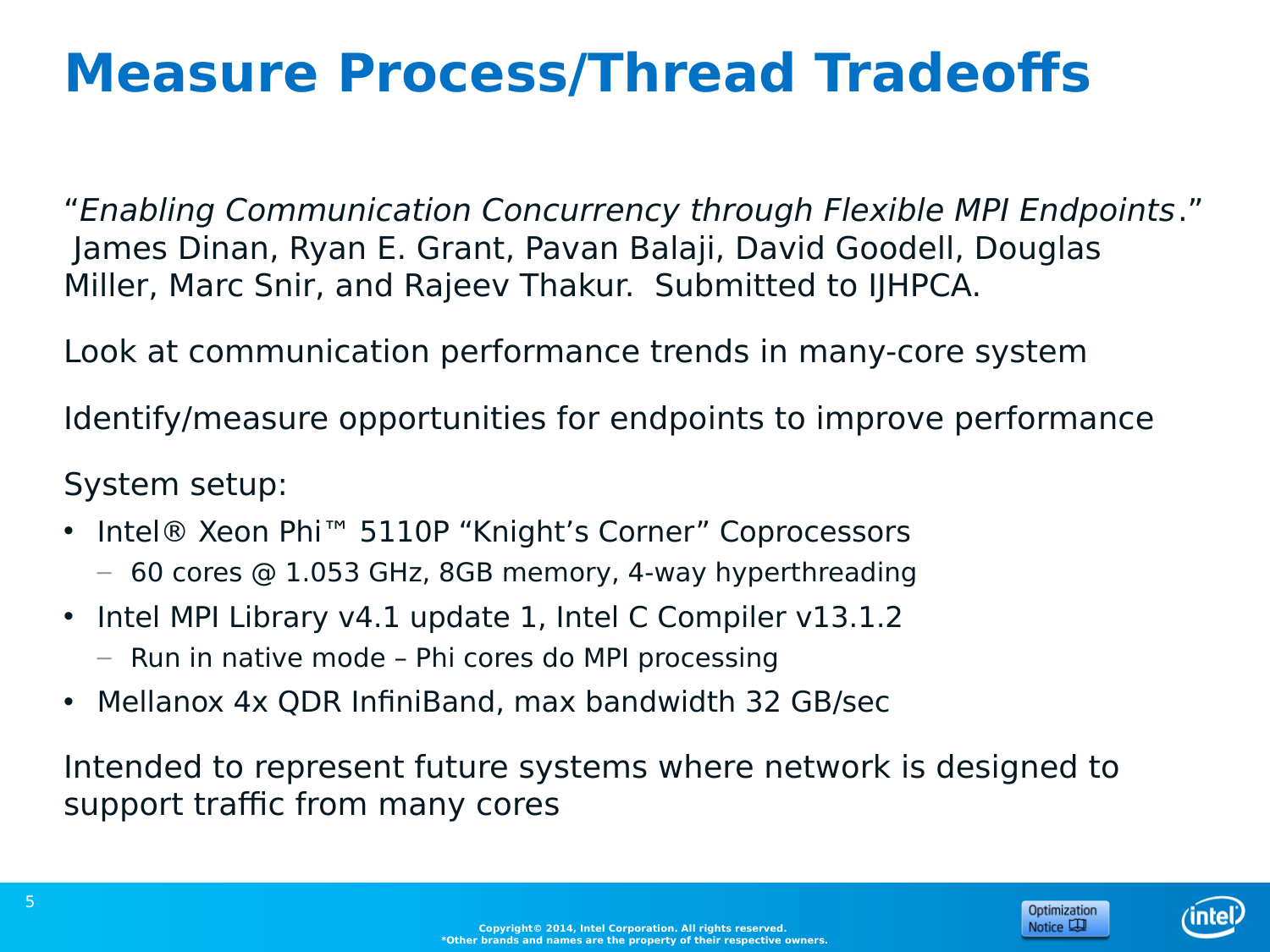

# Measure Process/Thread Tradeoffs
“Enabling Communication Concurrency through Flexible MPI Endpoints.”  James Dinan, Ryan E. Grant, Pavan Balaji, David Goodell, Douglas Miller, Marc Snir, and Rajeev Thakur.  Submitted to IJHPCA.
Look at communication performance trends in many-core system
Identify/measure opportunities for endpoints to improve performance
System setup:
Intel® Xeon Phi™ 5110P “Knight’s Corner” Coprocessors
60 cores @ 1.053 GHz, 8GB memory, 4-way hyperthreading
Intel MPI Library v4.1 update 1, Intel C Compiler v13.1.2
Run in native mode – Phi cores do MPI processing
Mellanox 4x QDR InfiniBand, max bandwidth 32 GB/sec
Intended to represent future systems where network is designed to support traffic from many cores

5